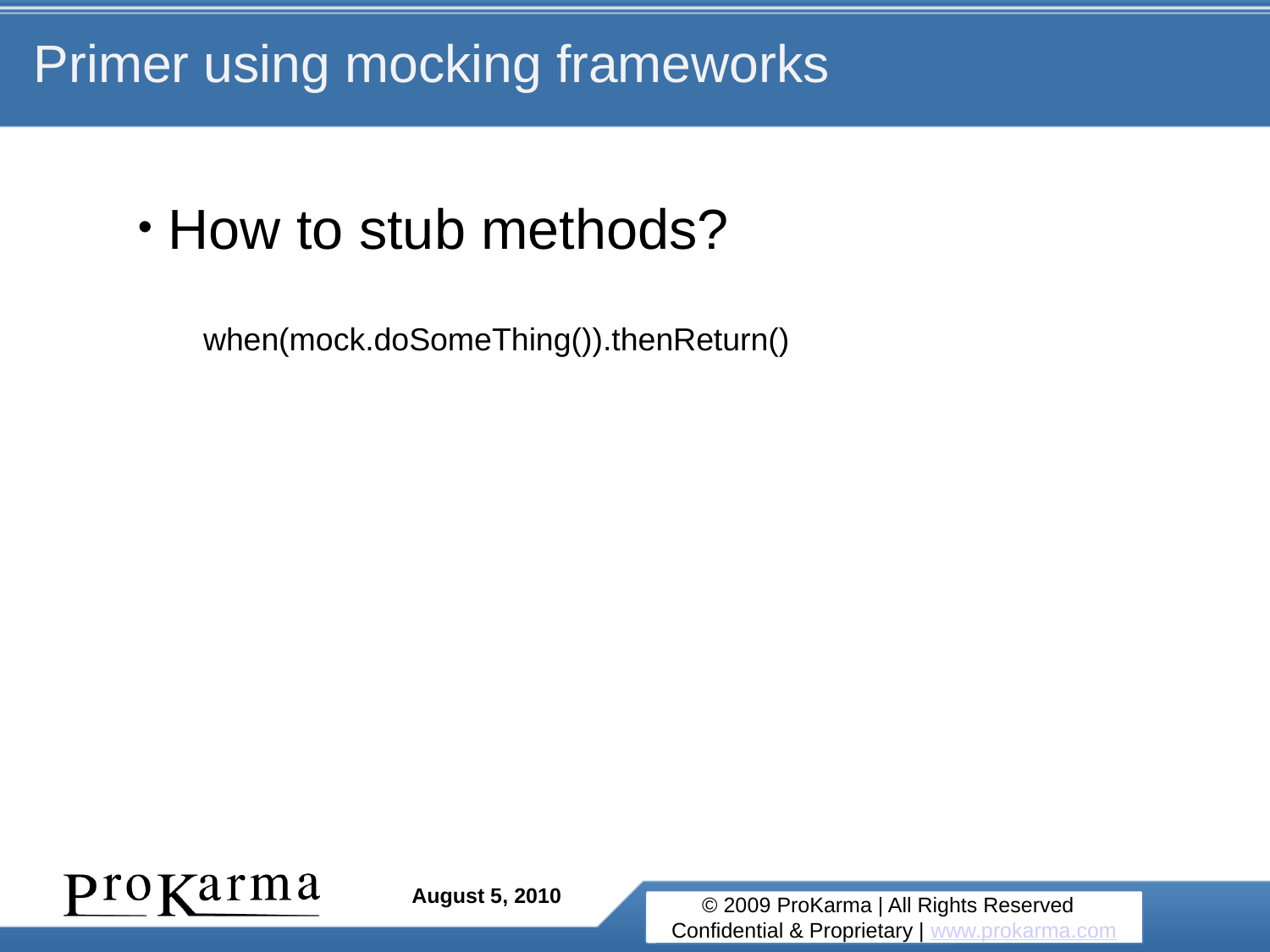

# Primer using mocking frameworks
 How to stub methods?

	when(mock.doSomeThing()).thenReturn()